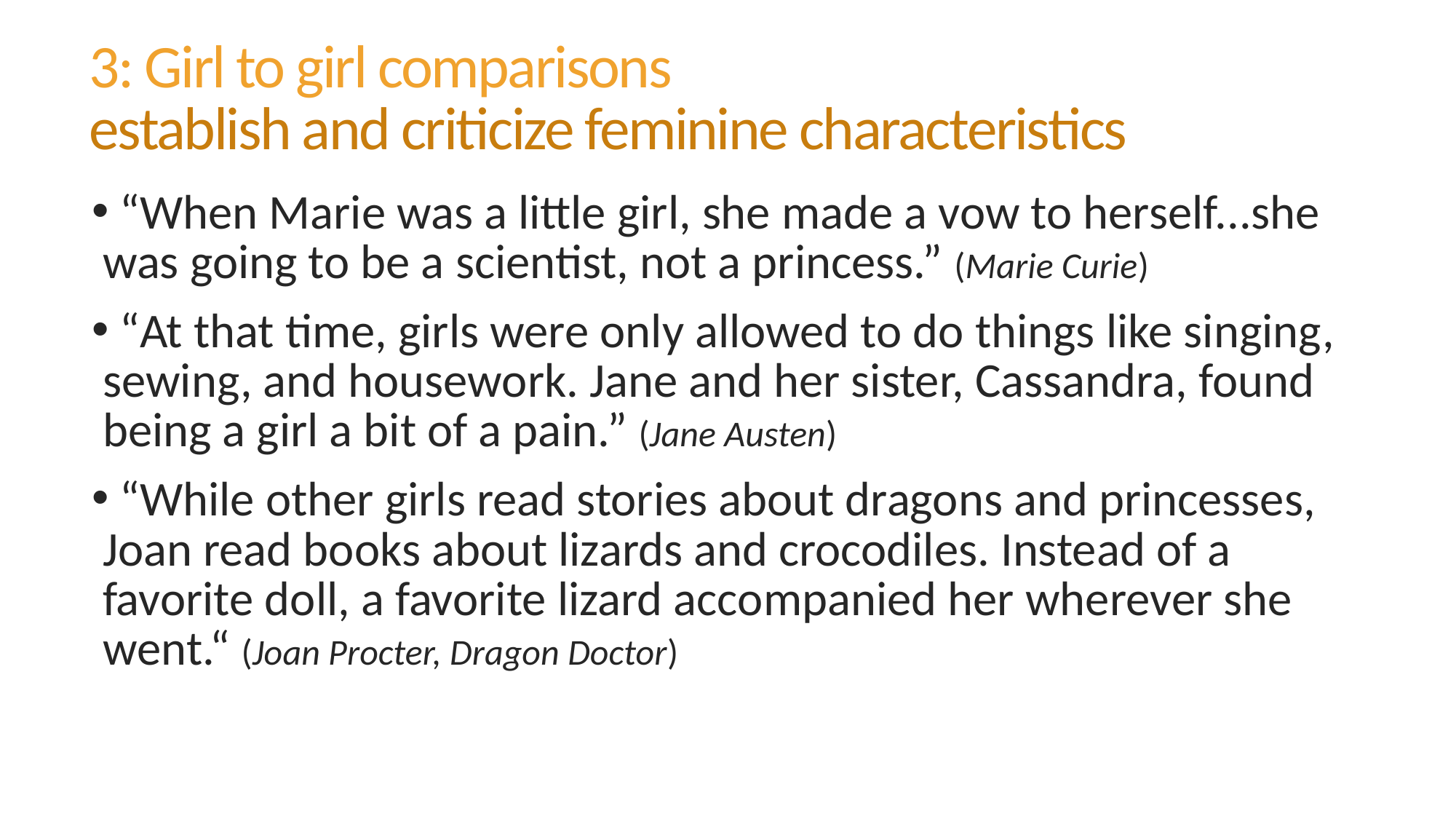

# 3: Girl to girl comparisons establish and criticize feminine characteristics
 “When Marie was a little girl, she made a vow to herself...she was going to be a scientist, not a princess.” (Marie Curie)
 “At that time, girls were only allowed to do things like singing, sewing, and housework. Jane and her sister, Cassandra, found being a girl a bit of a pain.” (Jane Austen)
 “While other girls read stories about dragons and princesses, Joan read books about lizards and crocodiles. Instead of a favorite doll, a favorite lizard accompanied her wherever she went.“ (Joan Procter, Dragon Doctor)